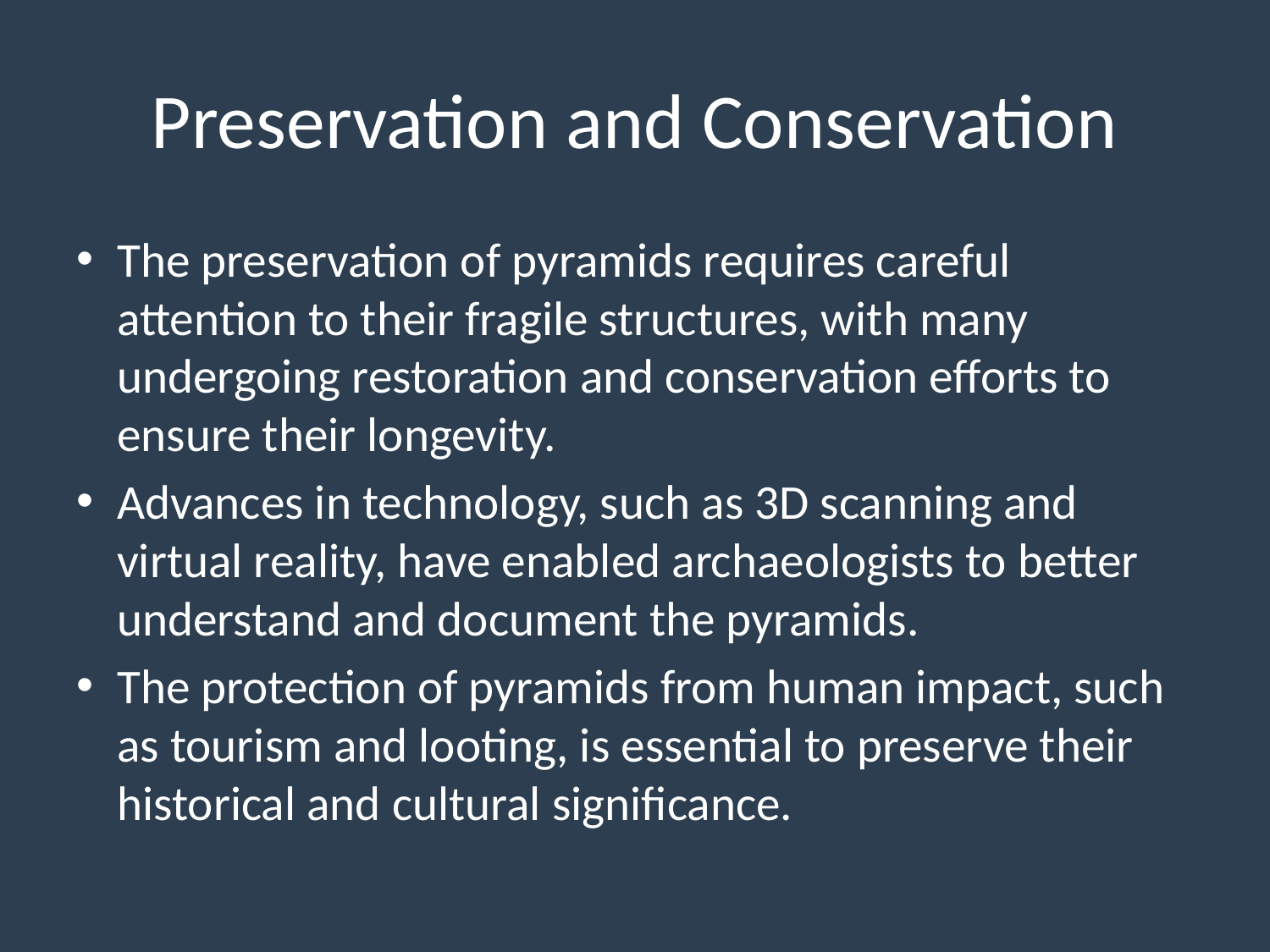

# Preservation and Conservation
The preservation of pyramids requires careful attention to their fragile structures, with many undergoing restoration and conservation efforts to ensure their longevity.
Advances in technology, such as 3D scanning and virtual reality, have enabled archaeologists to better understand and document the pyramids.
The protection of pyramids from human impact, such as tourism and looting, is essential to preserve their historical and cultural significance.